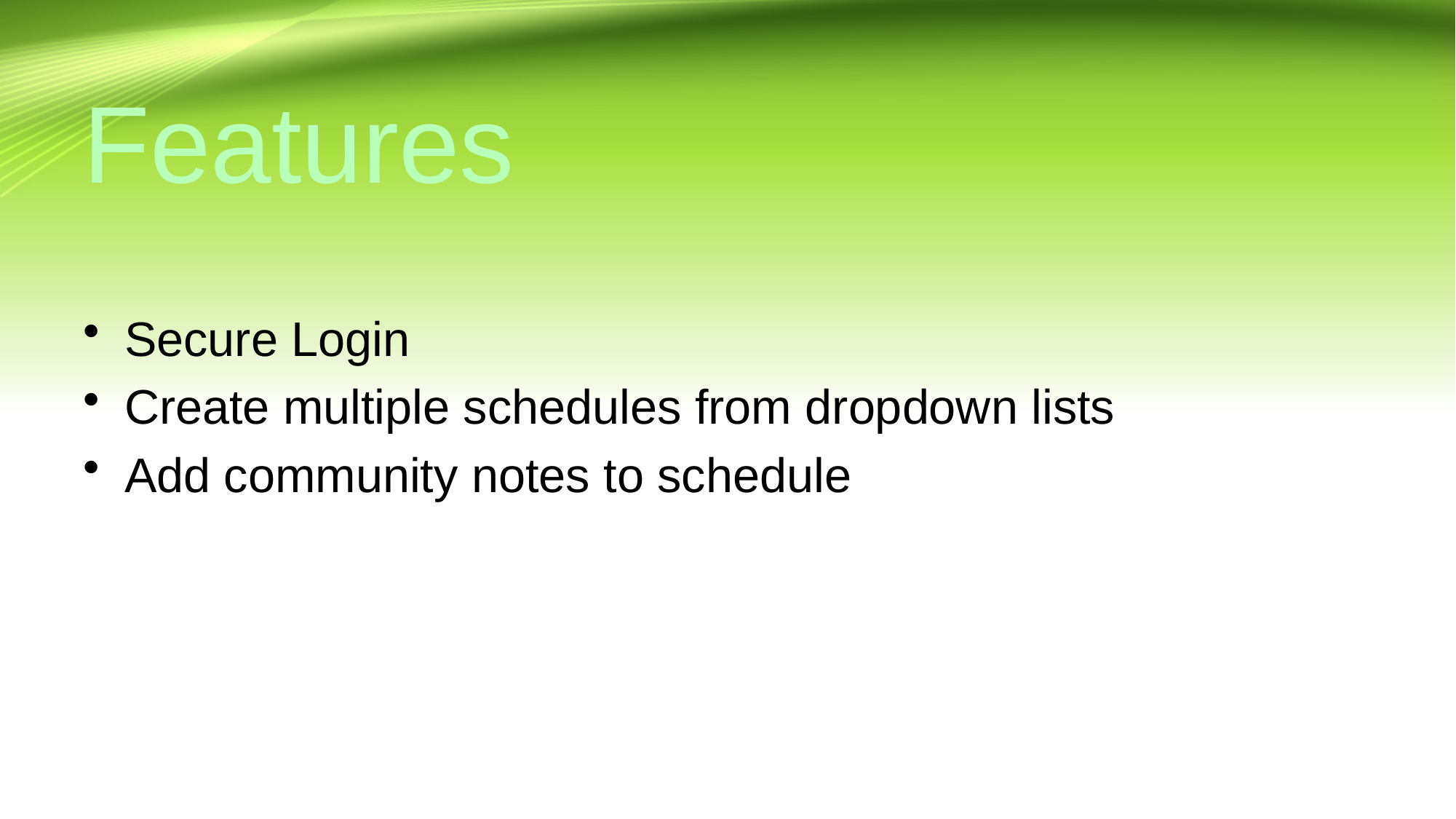

# Features
Secure Login
Create multiple schedules from dropdown lists
Add community notes to schedule